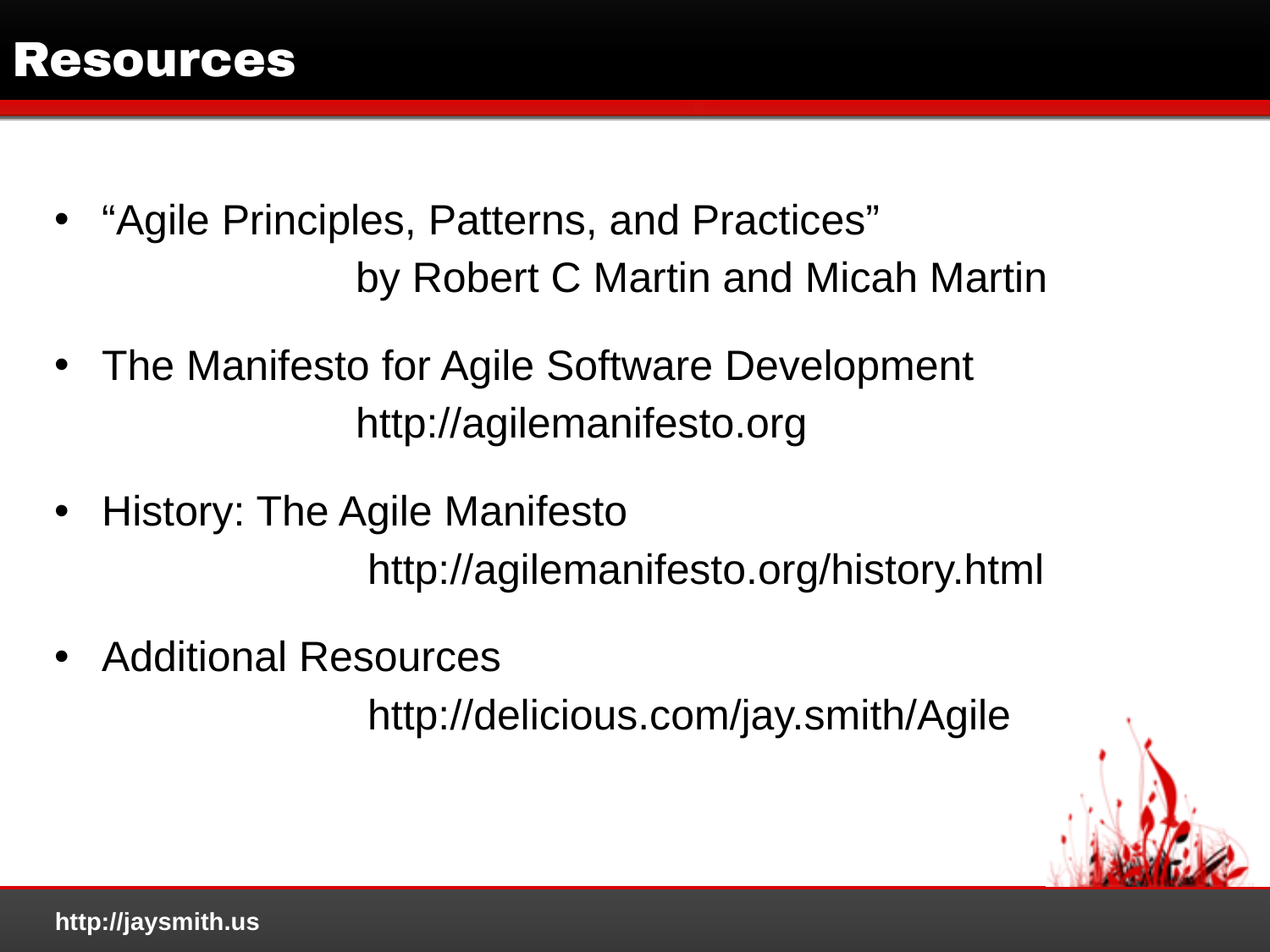

# Resources
“Agile Principles, Patterns, and Practices”
			by Robert C Martin and Micah Martin

The Manifesto for Agile Software Development
			http://agilemanifesto.org

History: The Agile Manifesto
			 http://agilemanifesto.org/history.html

Additional Resources
			 http://delicious.com/jay.smith/Agile
http://jaysmith.us